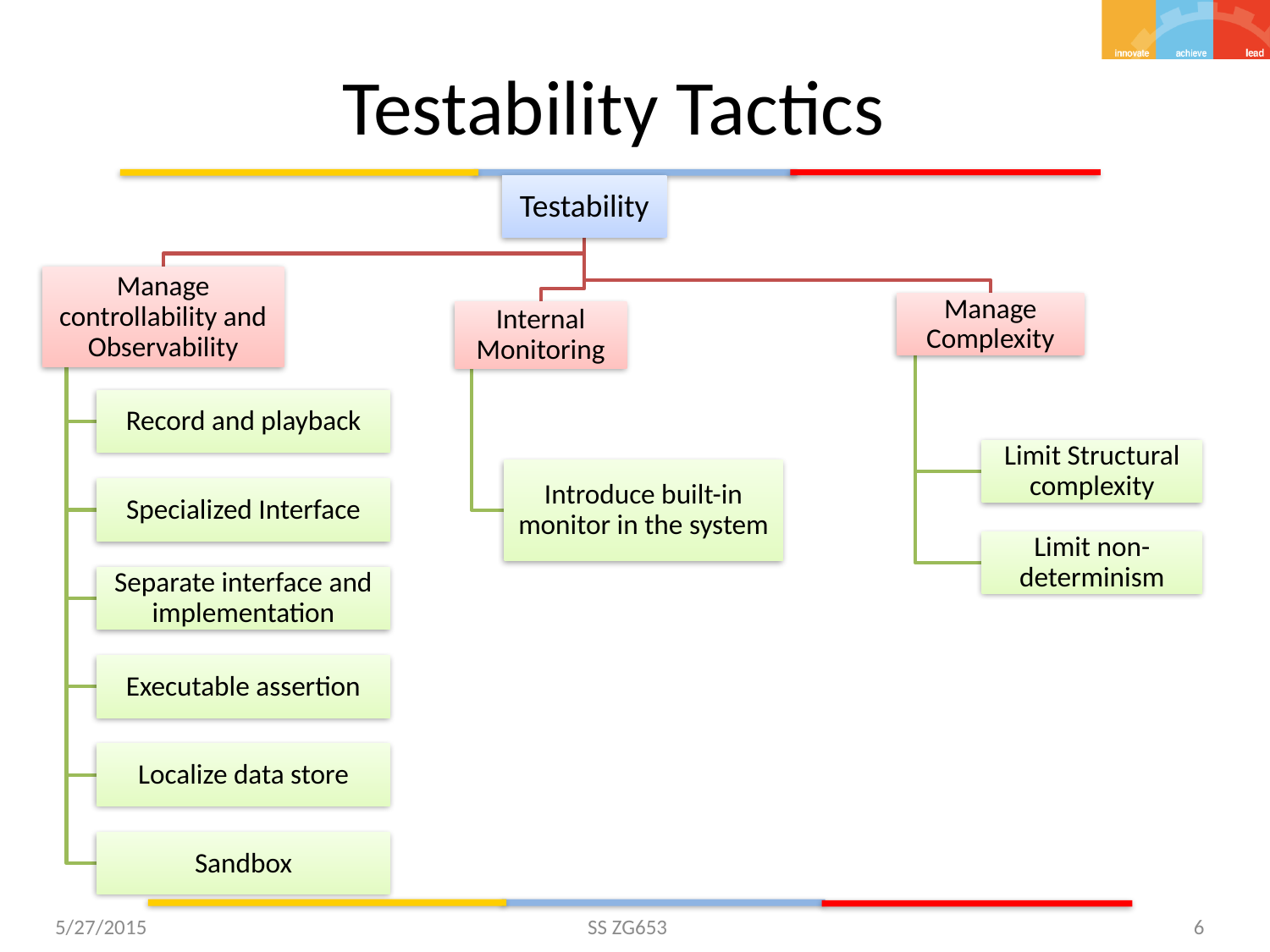

# Testability Tactics
Testability
Manage controllability and Observability
Record and playback
Specialized Interface
Separate interface and implementation
Executable assertion
Localize data store
Sandbox
Internal Monitoring
Introduce built-in monitor in the system
Manage Complexity
Limit Structural complexity
Limit non-determinism
5/27/2015
SS ZG653
6